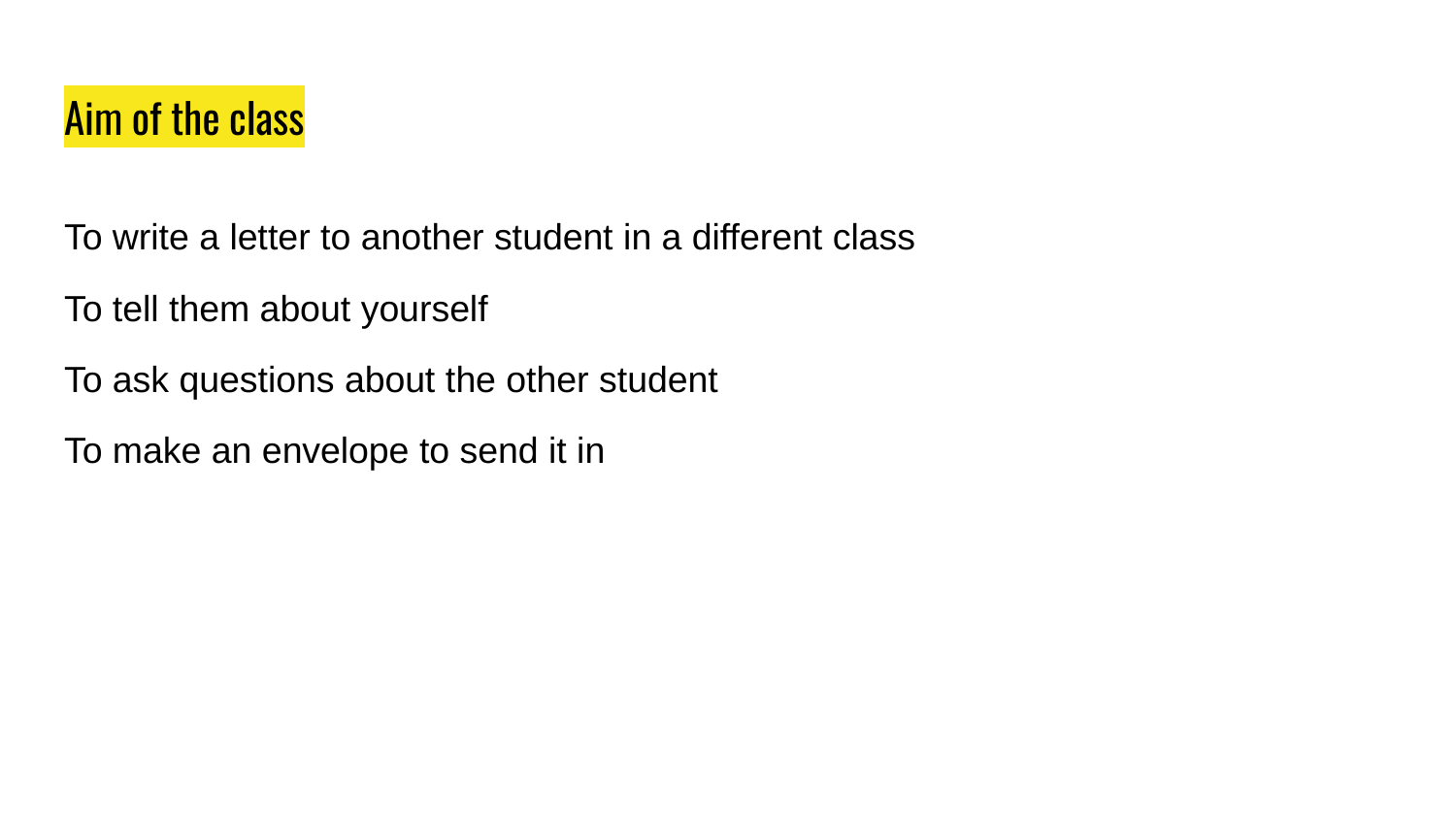

# Aim of the class
To write a letter to another student in a different class
To tell them about yourself
To ask questions about the other student
To make an envelope to send it in